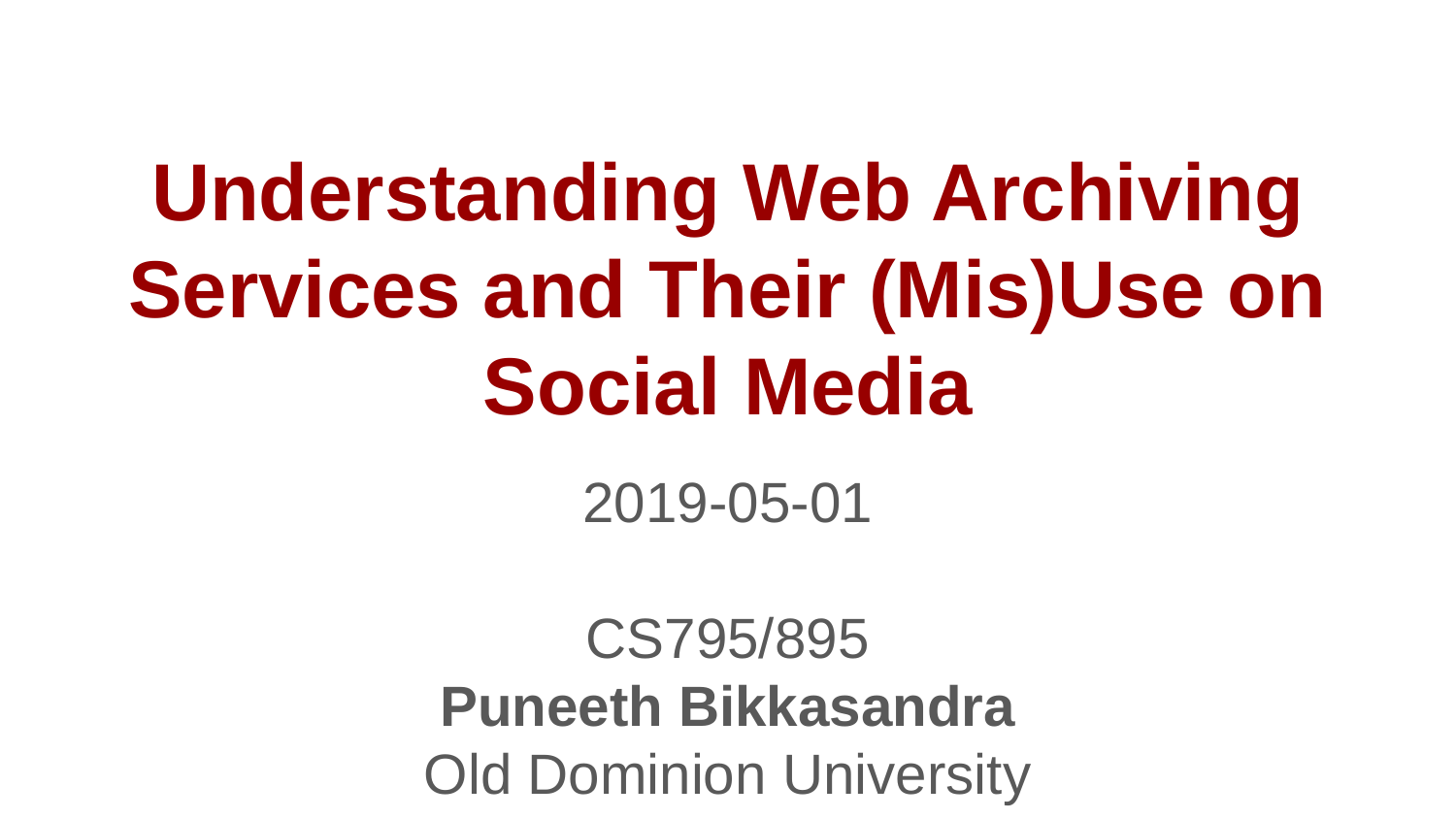

# Understanding Web Archiving Services and Their (Mis)Use on Social Media
2019-05-01

CS795/895
Puneeth Bikkasandra
Old Dominion University